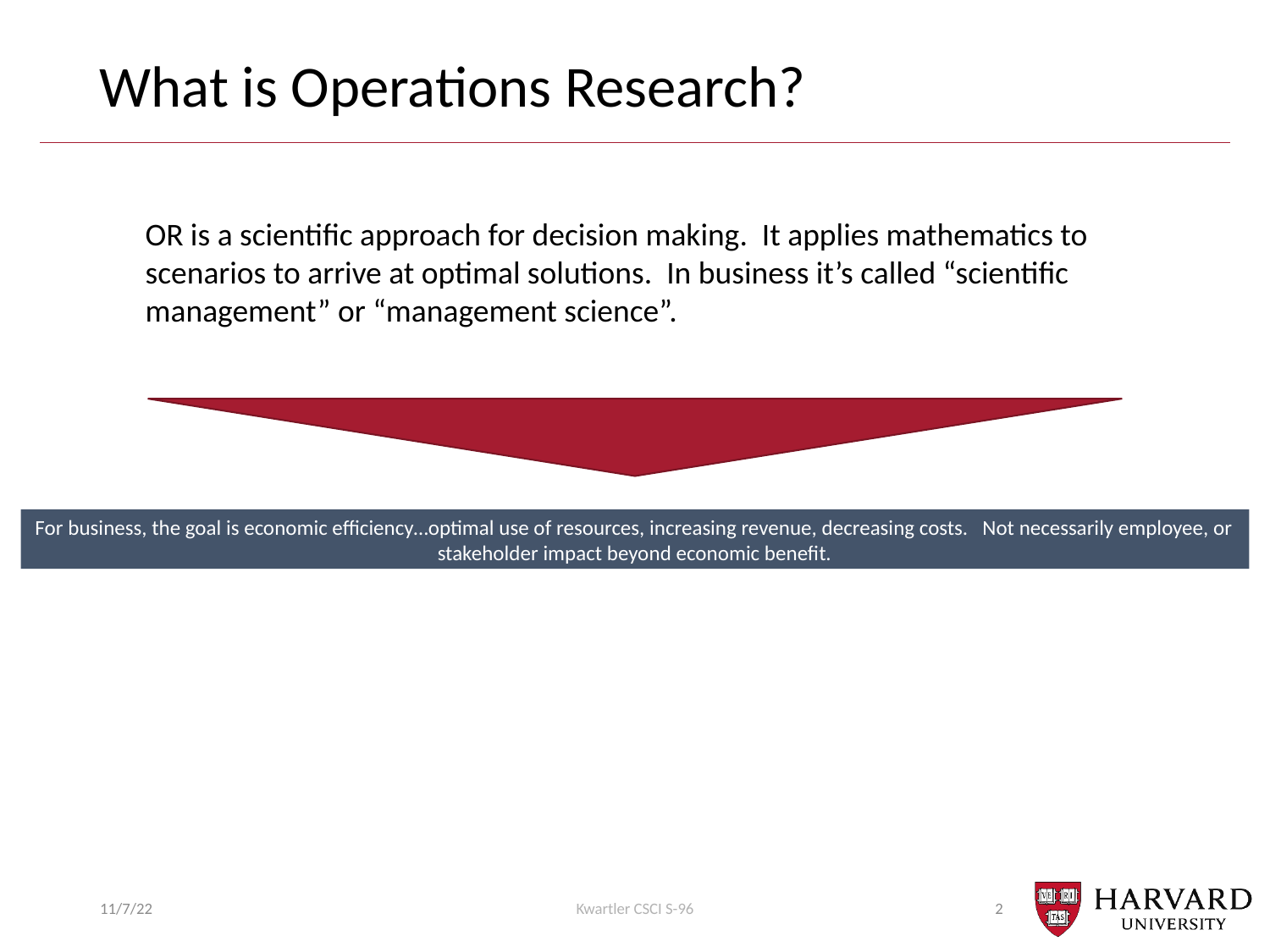

# What is Operations Research?
OR is a scientific approach for decision making.  It applies mathematics to scenarios to arrive at optimal solutions.  In business it’s called “scientific management” or “management science”.

For business, the goal is economic efficiency…optimal use of resources, increasing revenue, decreasing costs.   Not necessarily employee, or stakeholder impact beyond economic benefit.
11/7/22
Kwartler CSCI S-96
2